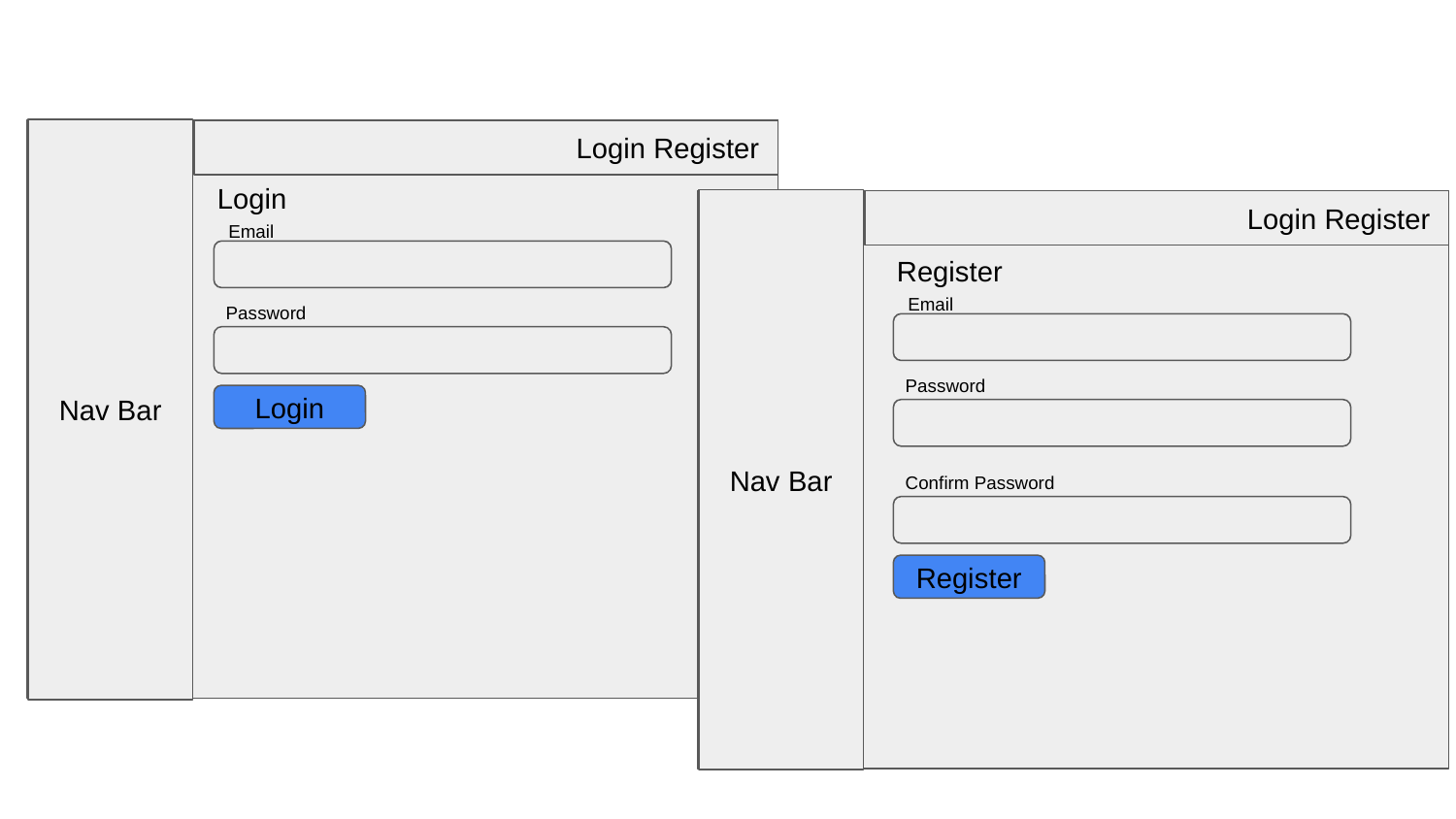

Nav Bar

Login Register
Login
Nav Bar

Login Register
Email
Register

Email
Password

Password
Login

Confirm Password

Register